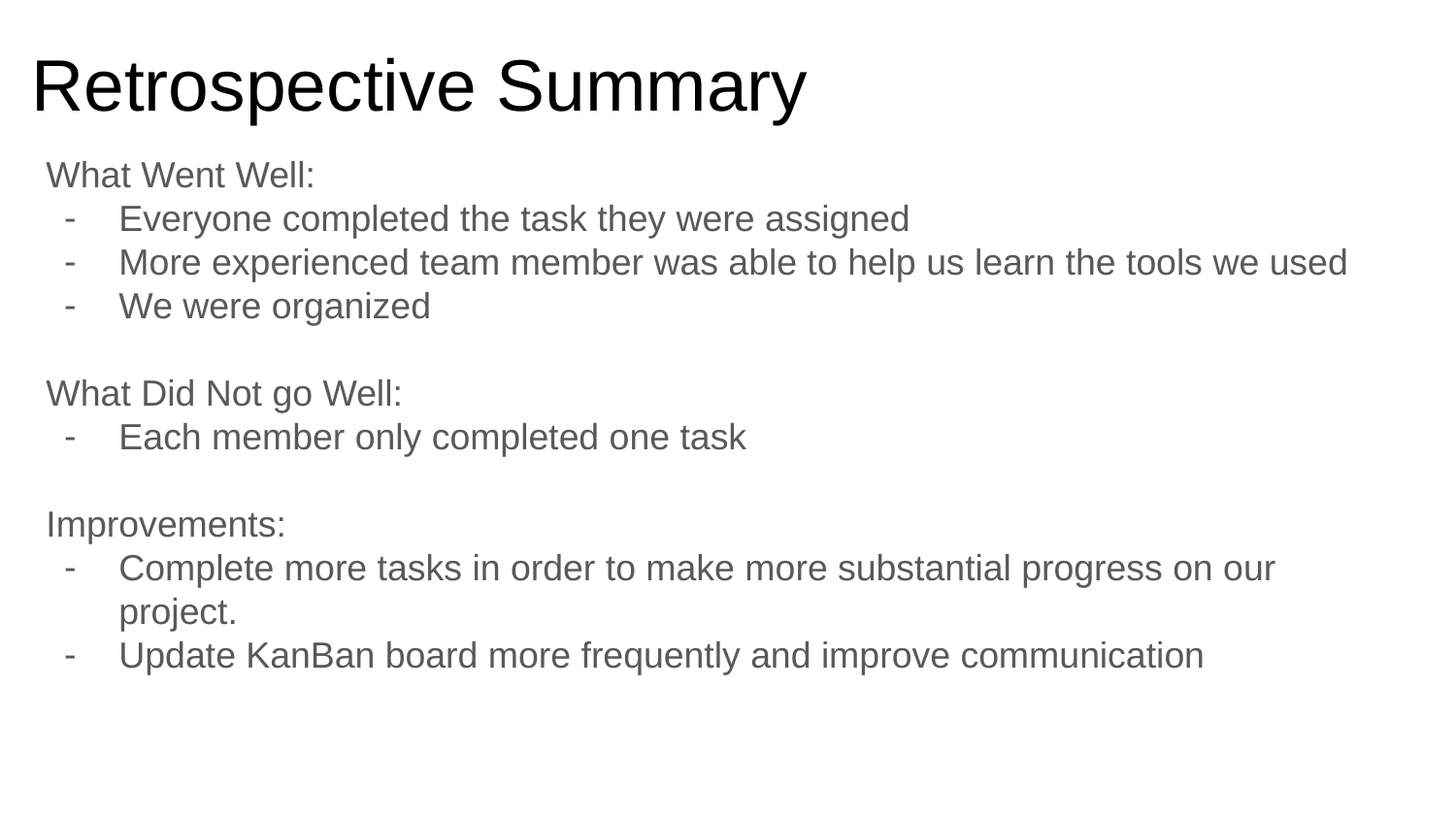

# Retrospective Summary
What Went Well:
Everyone completed the task they were assigned
More experienced team member was able to help us learn the tools we used
We were organized

What Did Not go Well:
Each member only completed one task

Improvements:
Complete more tasks in order to make more substantial progress on our project.
Update KanBan board more frequently and improve communication